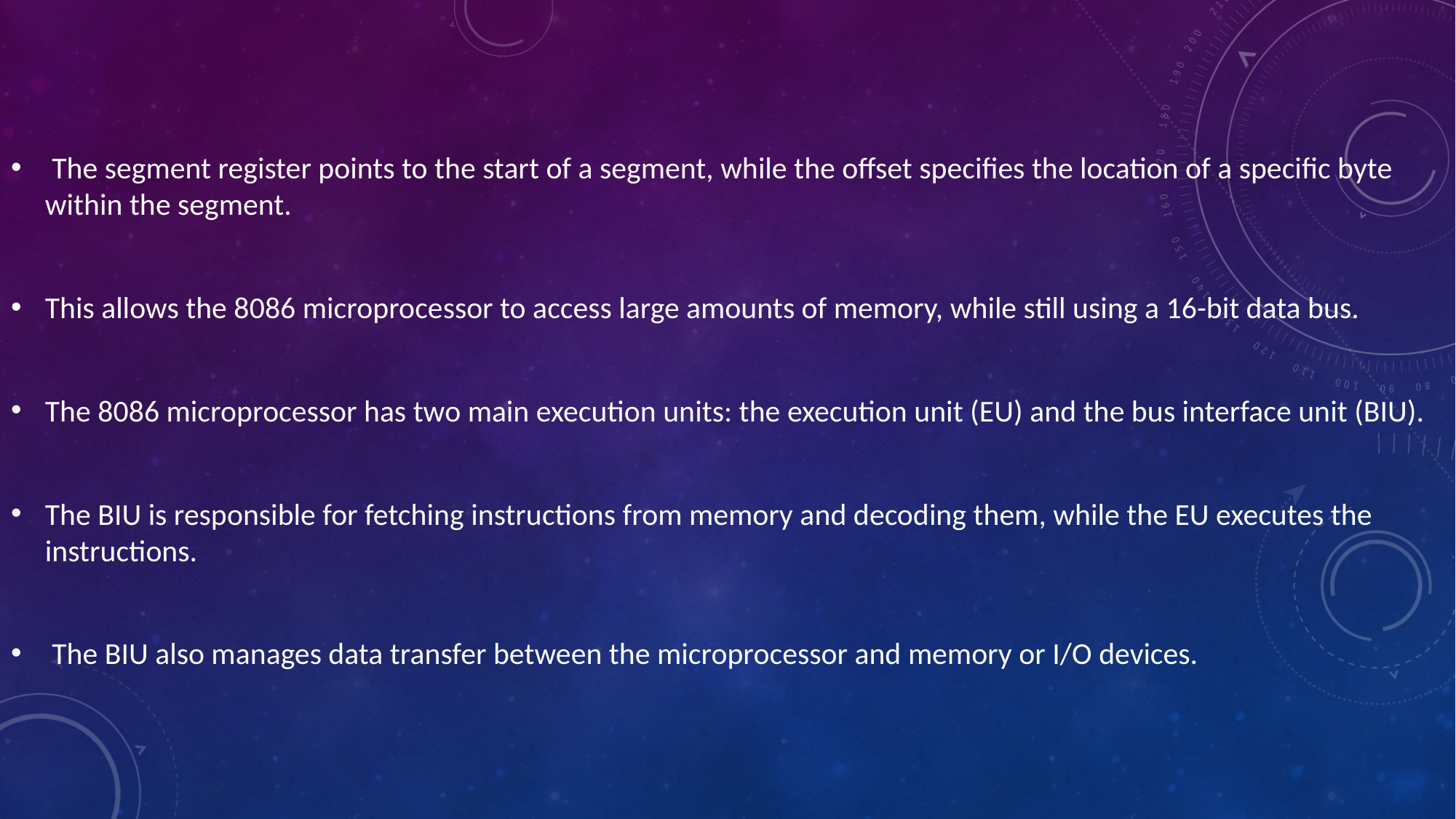

The segment register points to the start of a segment, while the offset specifies the location of a specific byte within the segment.

This allows the 8086 microprocessor to access large amounts of memory, while still using a 16-bit data bus.

The 8086 microprocessor has two main execution units: the execution unit (EU) and the bus interface unit (BIU).

The BIU is responsible for fetching instructions from memory and decoding them, while the EU executes the instructions.

 The BIU also manages data transfer between the microprocessor and memory or I/O devices.